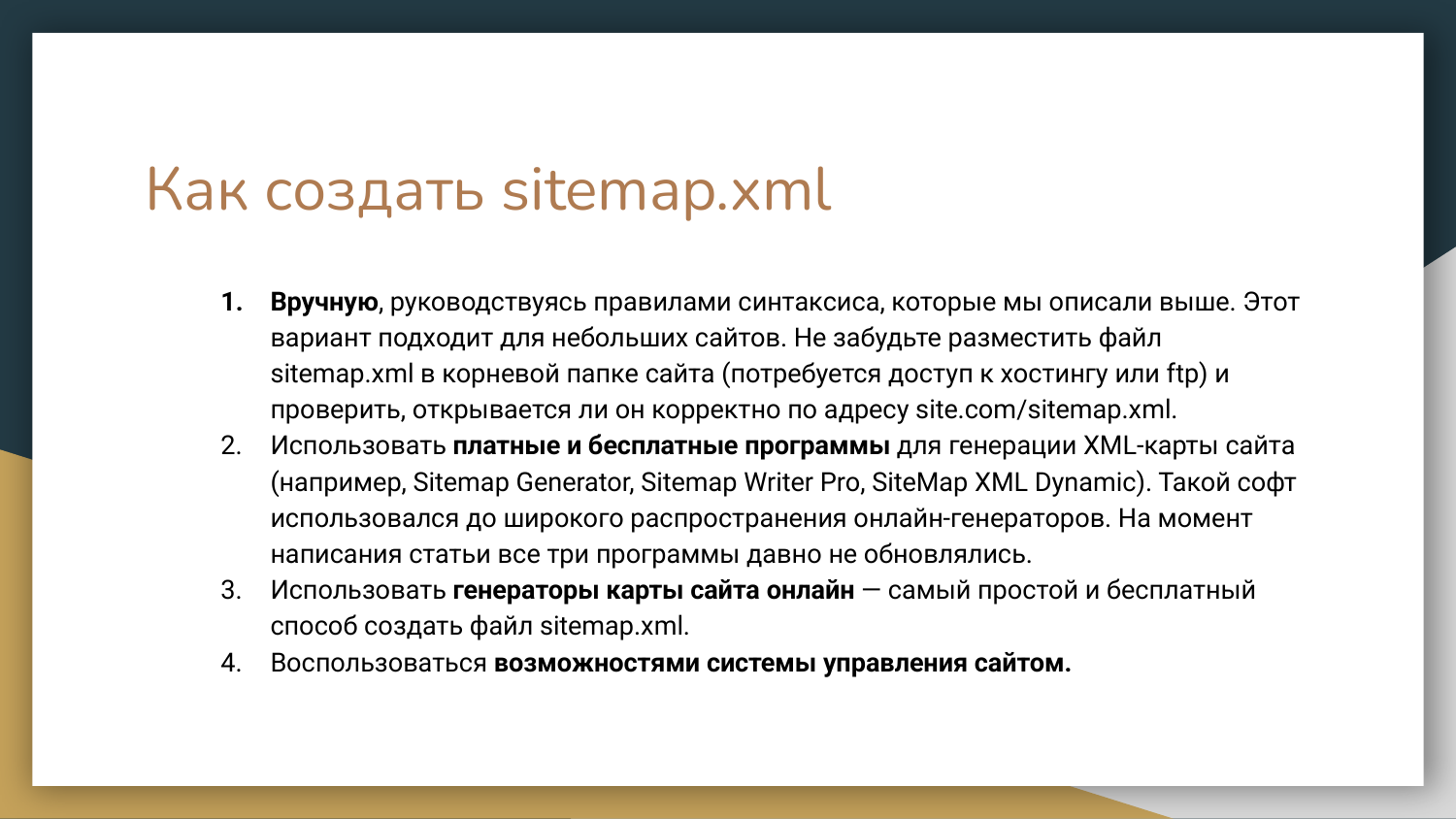

# Как создать sitemap.xml
Вручную, руководствуясь правилами синтаксиса, которые мы описали выше. Этот вариант подходит для небольших сайтов. Не забудьте разместить файл sitemap.xml в корневой папке сайта (потребуется доступ к хостингу или ftp) и проверить, открывается ли он корректно по адресу site.com/sitemap.xml.
Использовать платные и бесплатные программы для генерации XML-карты сайта (например, Sitemap Generator, Sitemap Writer Pro, SiteMap XML Dynamic). Такой софт использовался до широкого распространения онлайн-генераторов. На момент написания статьи все три программы давно не обновлялись.
Использовать генераторы карты сайта онлайн — самый простой и бесплатный способ создать файл sitemap.xml.
Воспользоваться возможностями системы управления сайтом.